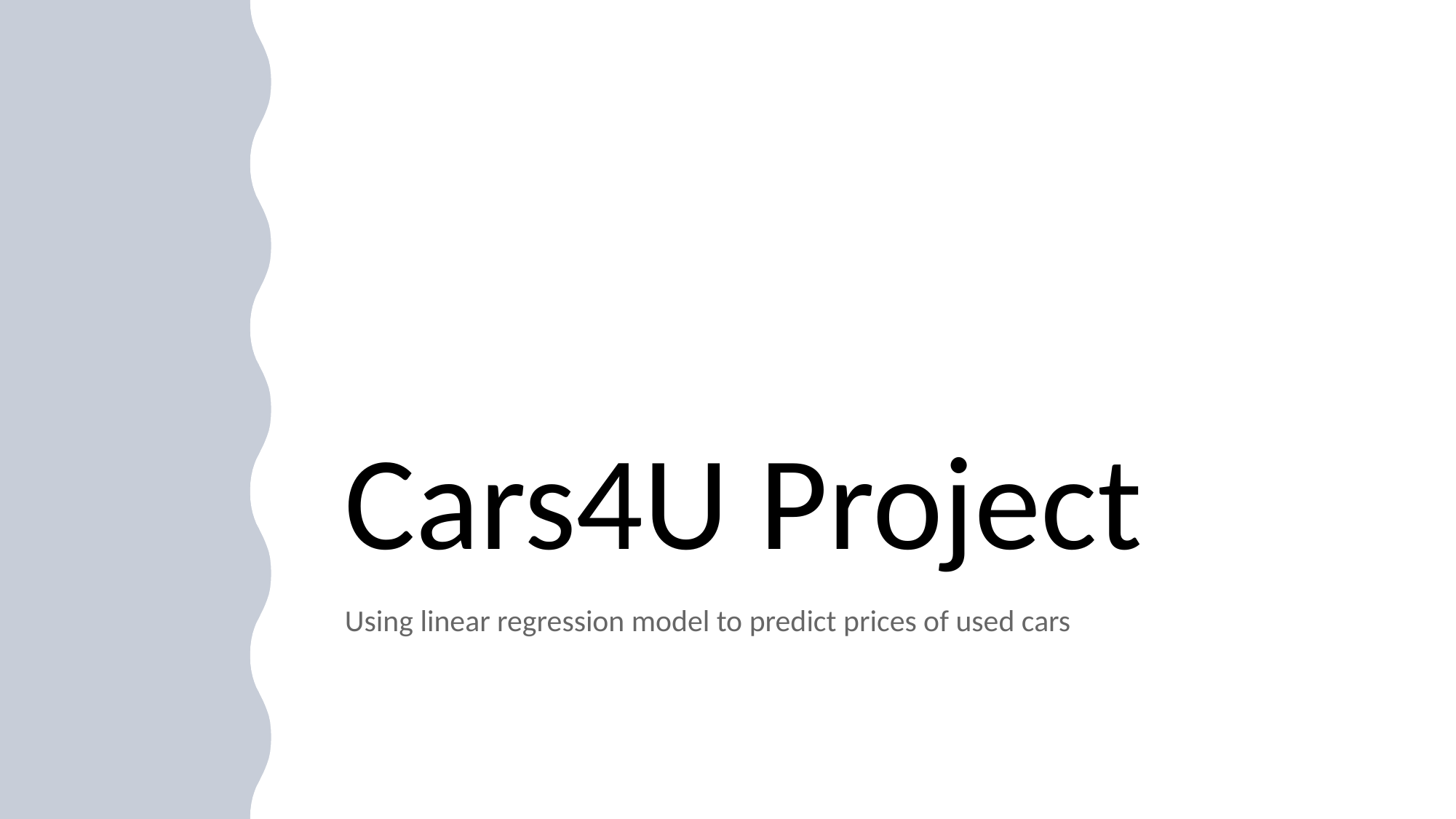

# Cars4U Project
Using linear regression model to predict prices of used cars